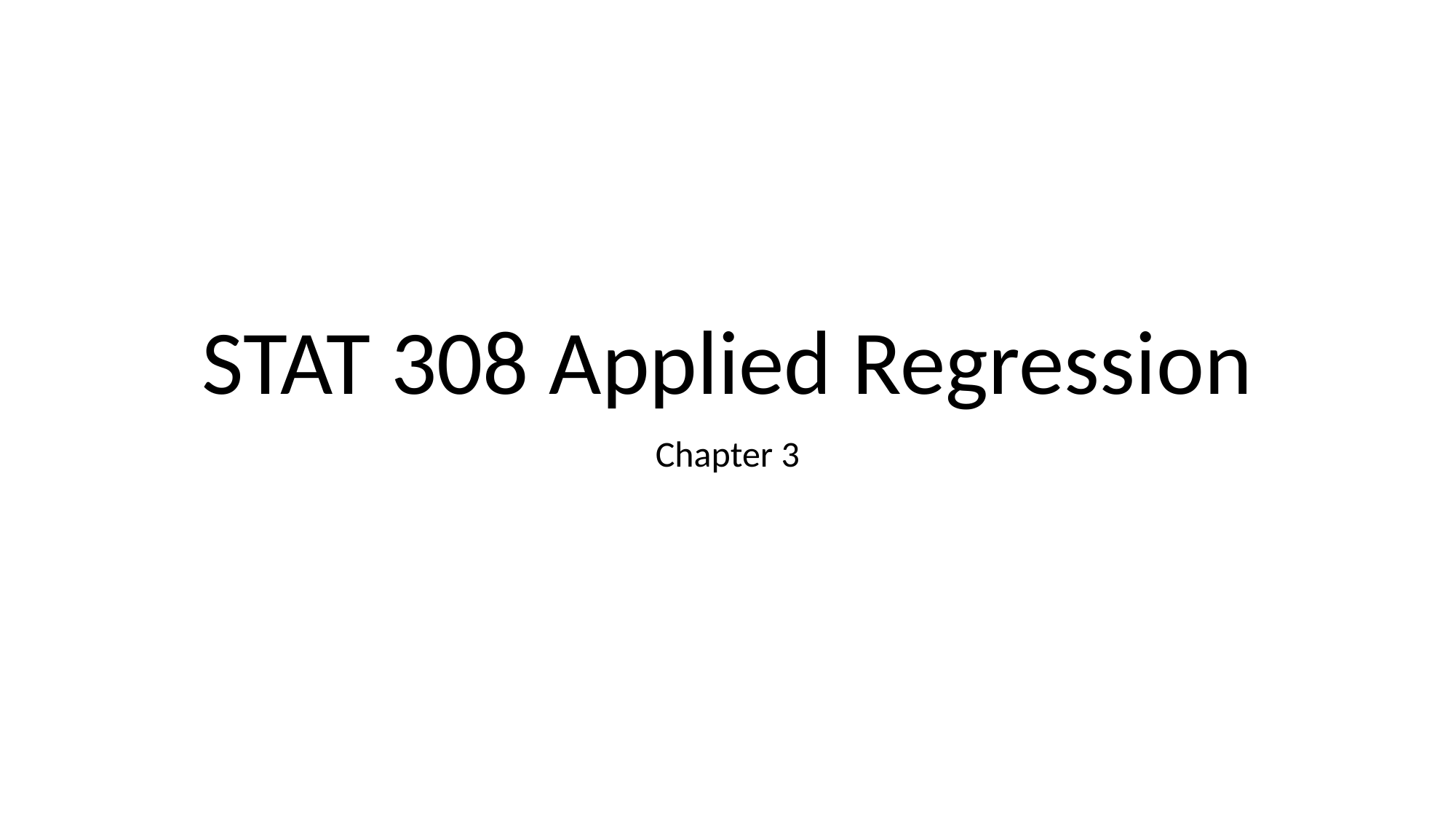

# STAT 308 Applied Regression
Chapter 3